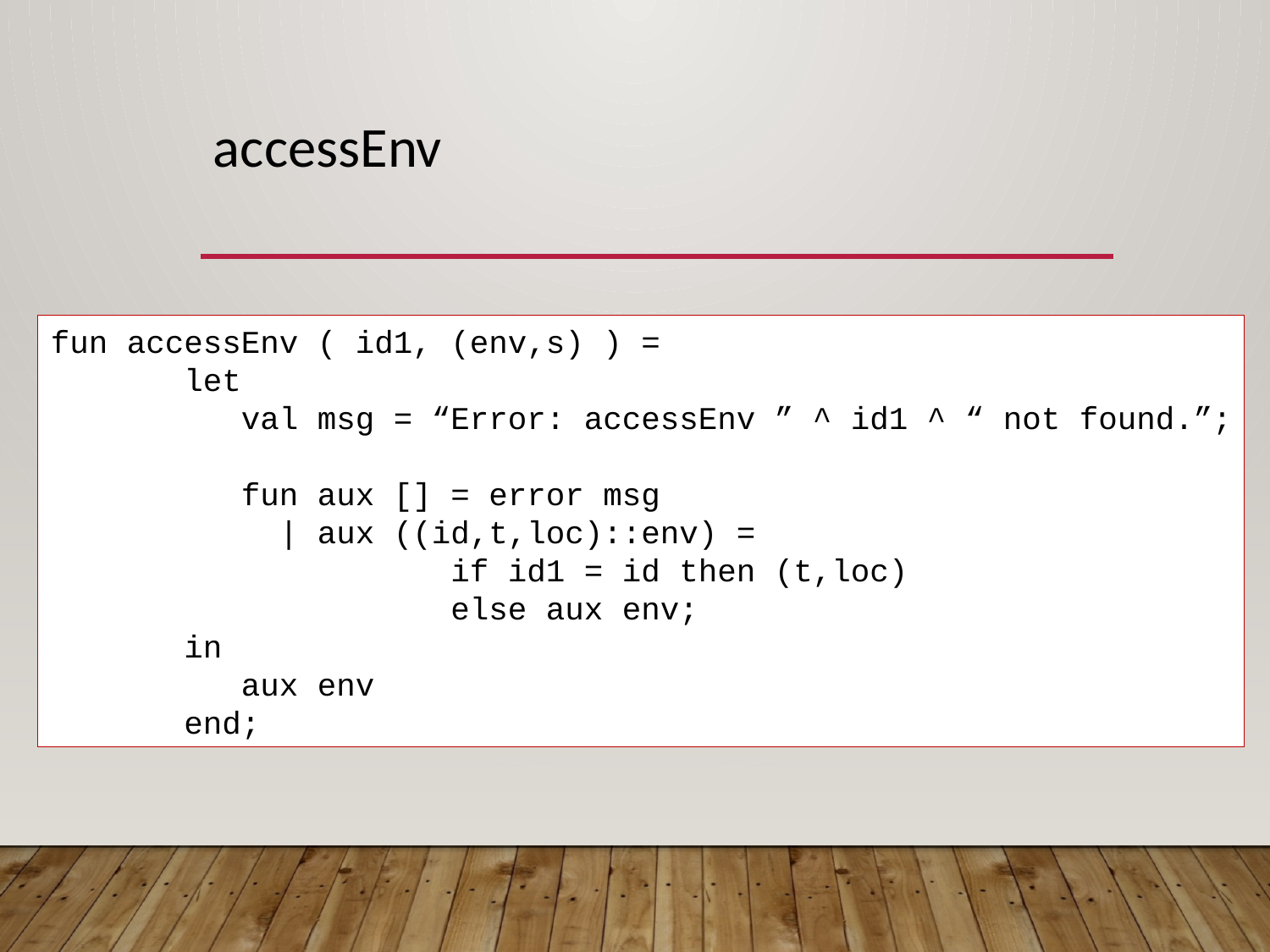

# accessEnv
fun accessEnv ( id1, (env,s) ) =
       let
          val msg = “Error: accessEnv ” ^ id1 ^ “ not found.”;

          fun aux [] = error msg
            | aux ((id,t,loc)::env) =
                     if id1 = id then (t,loc)
                     else aux env;
       in
          aux env
       end;